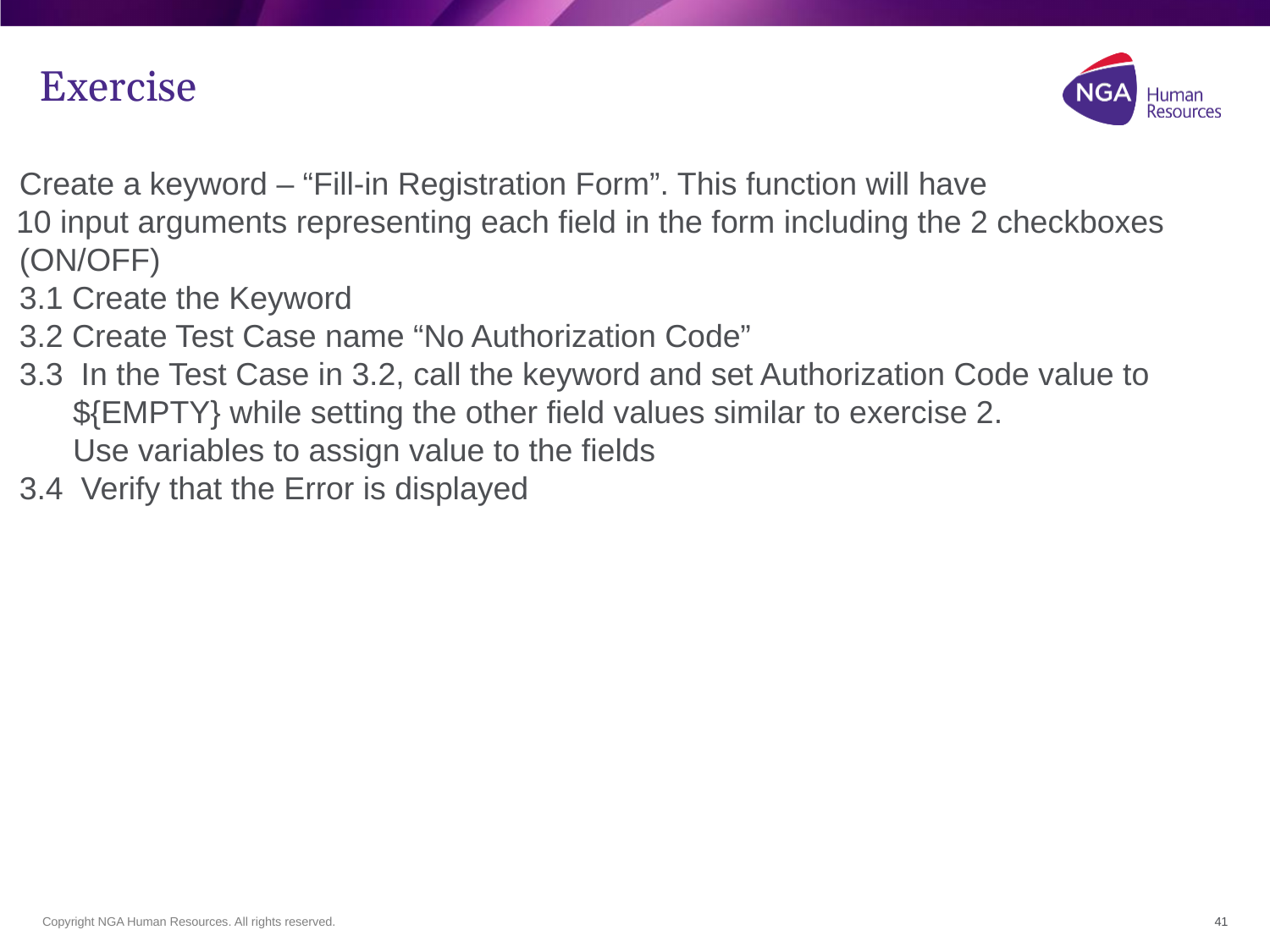

# Exercise
Create a keyword – “Fill-in Registration Form”. This function will have
     10 input arguments representing each field in the form including the 2 checkboxes
	(ON/OFF)
	3.1 Create the Keyword
	3.2 Create Test Case name “No Authorization Code”
	3.3  In the Test Case in 3.2, call the keyword and set Authorization Code value to
	      ${EMPTY} while setting the other field values similar to exercise 2.
	      Use variables to assign value to the fields
	3.4  Verify that the Error is displayed
41